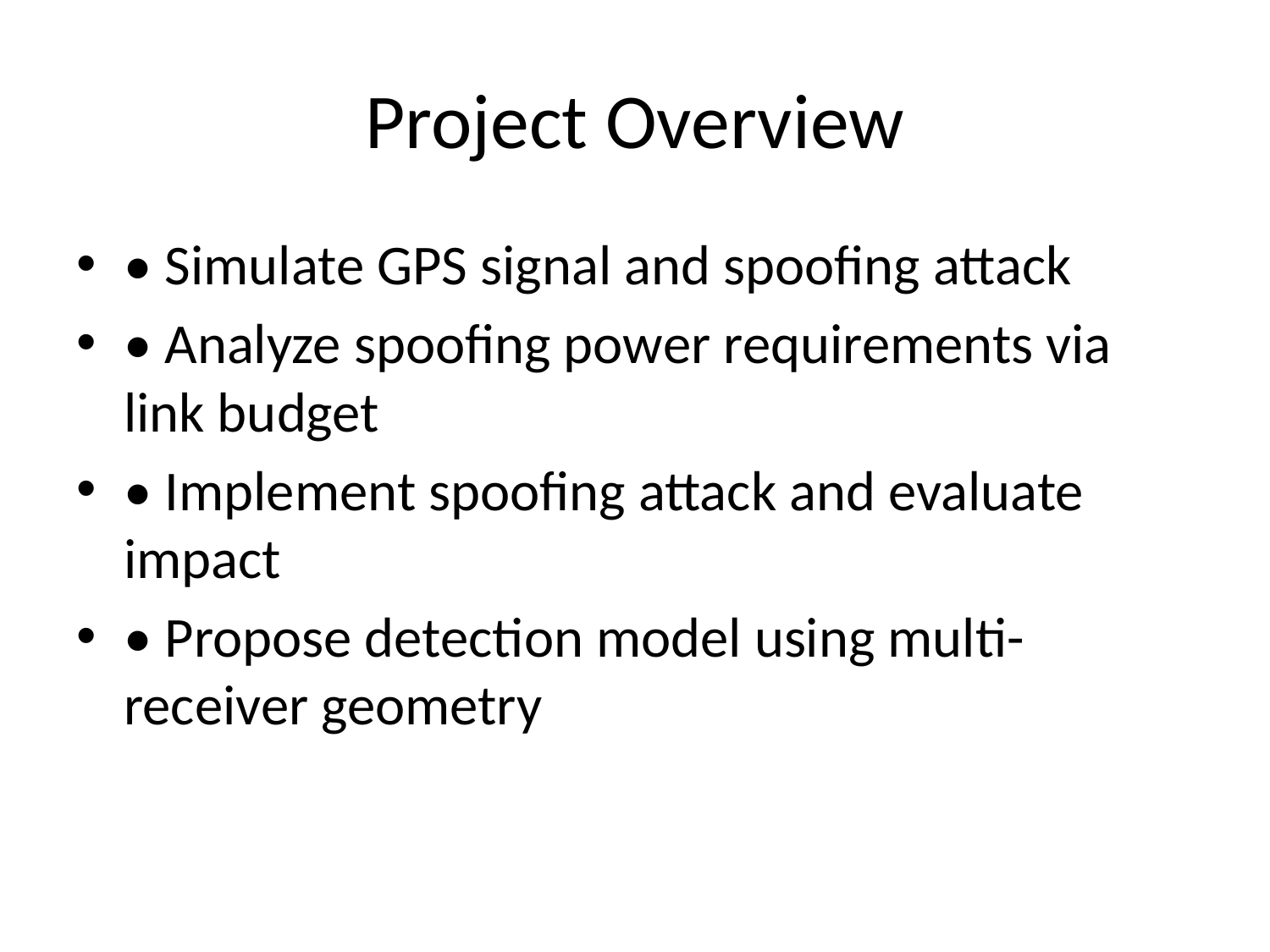

# Project Overview
• Simulate GPS signal and spoofing attack
• Analyze spoofing power requirements via link budget
• Implement spoofing attack and evaluate impact
• Propose detection model using multi-receiver geometry